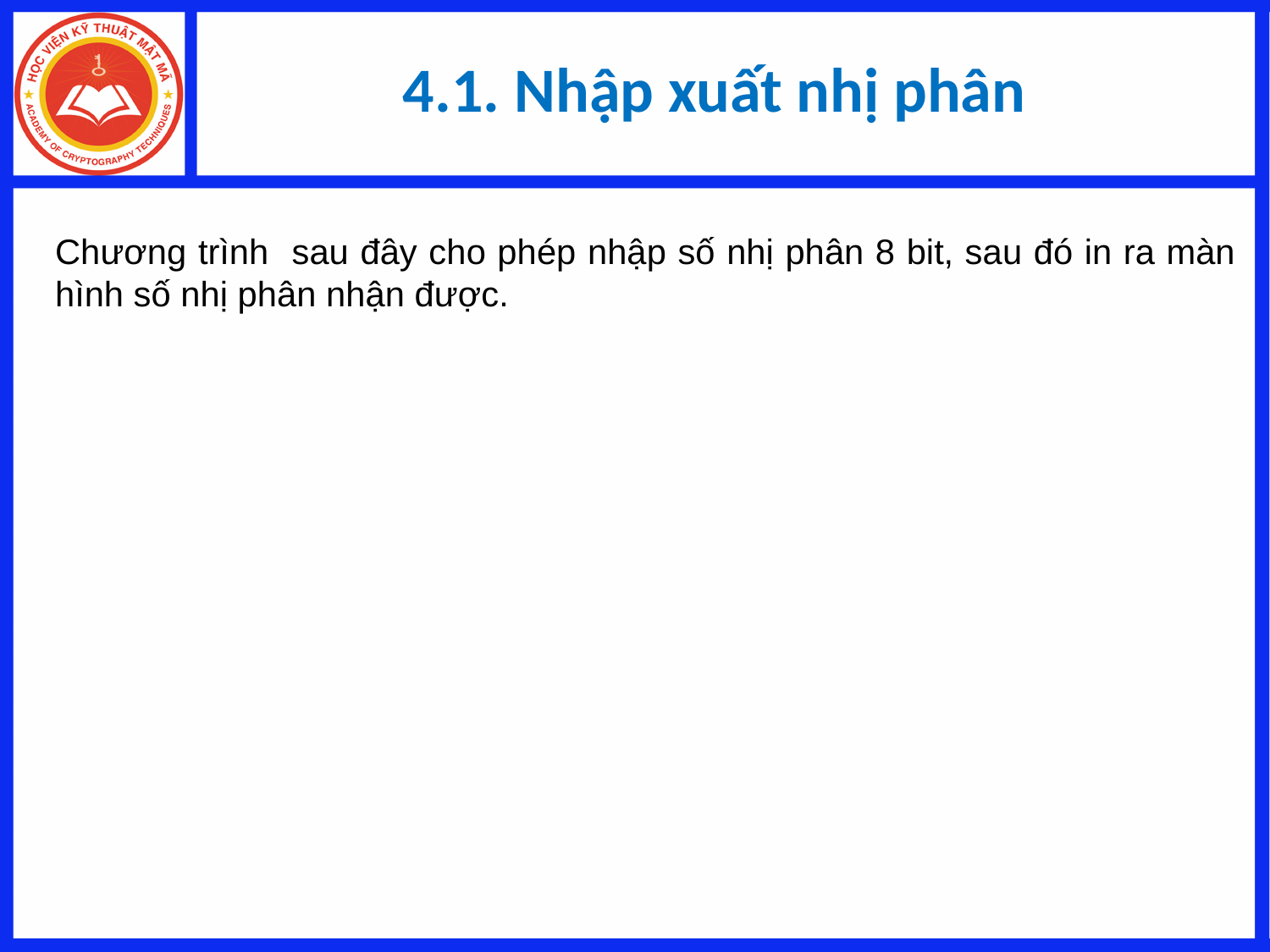

# 4.1. Nhập xuất nhị phân
Chương trình  sau đây cho phép nhập số nhị phân 8 bit, sau đó in ra màn hình số nhị phân nhận được.